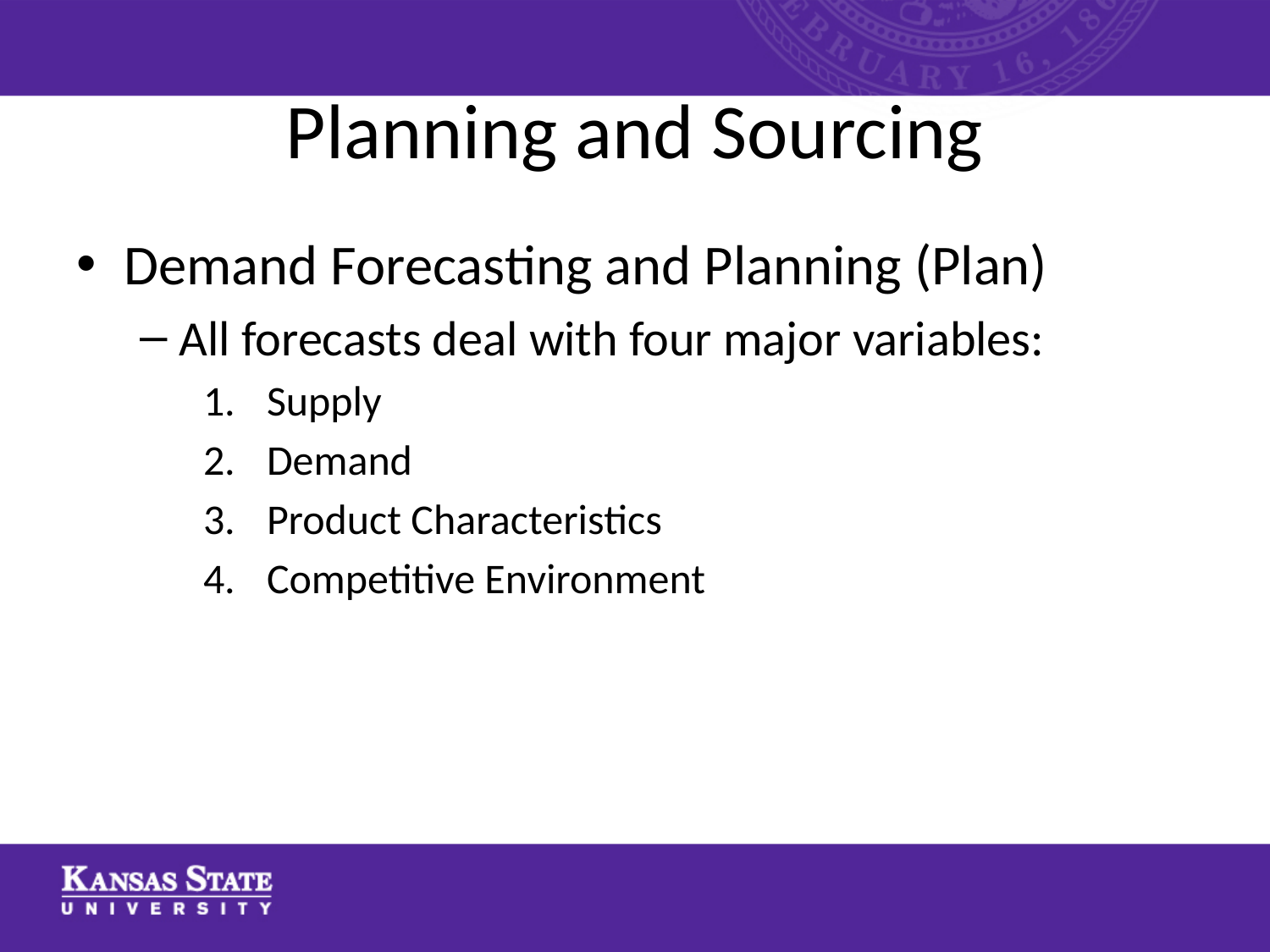

# Planning and Sourcing
Demand Forecasting and Planning (Plan)
All forecasts deal with four major variables:
Supply
Demand
Product Characteristics
Competitive Environment